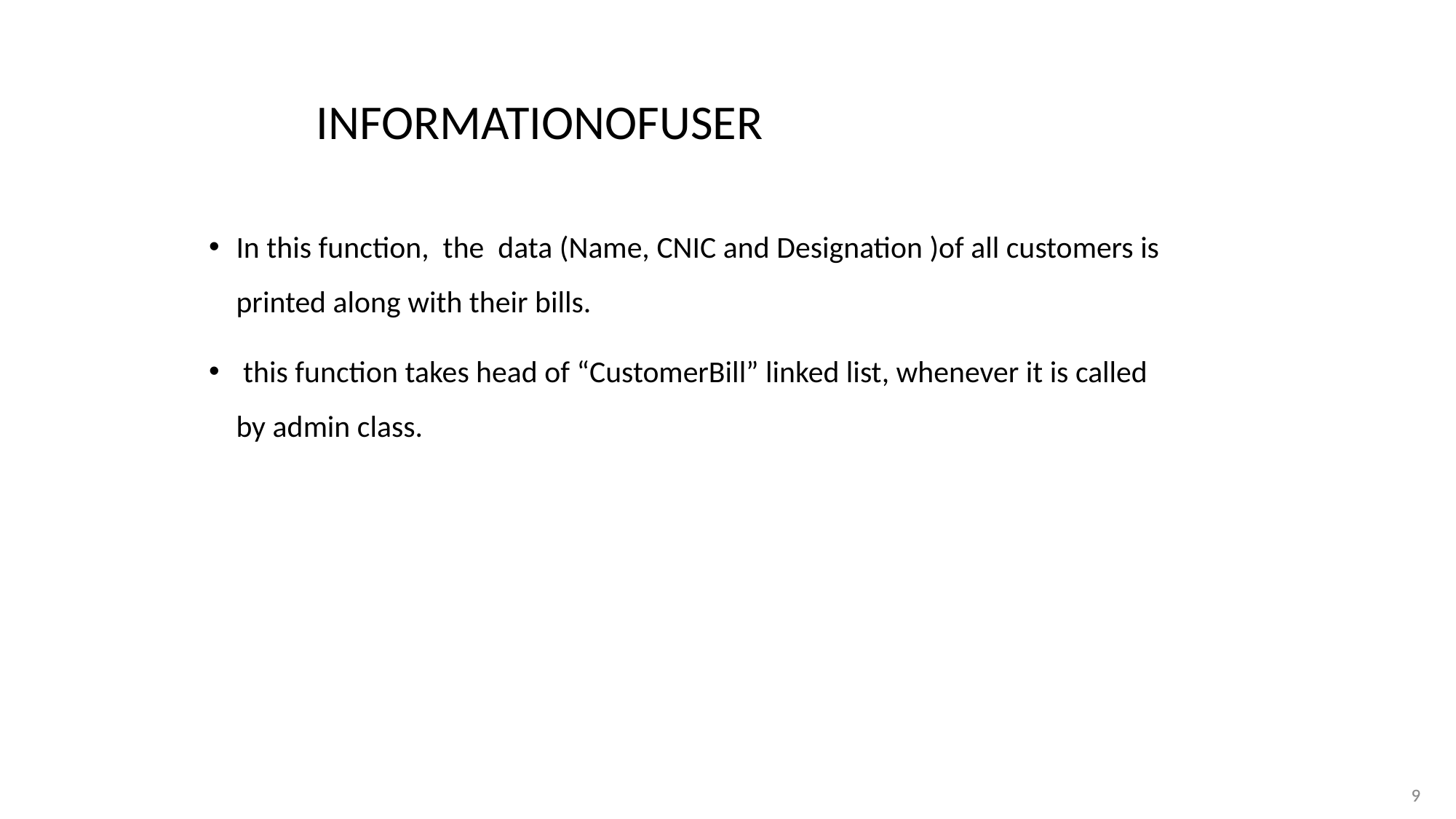

# informationOfUser
In this function,  the  data (Name, CNIC and Designation )of all customers is printed along with their bills.
 this function takes head of “CustomerBill” linked list, whenever it is called by admin class.
9